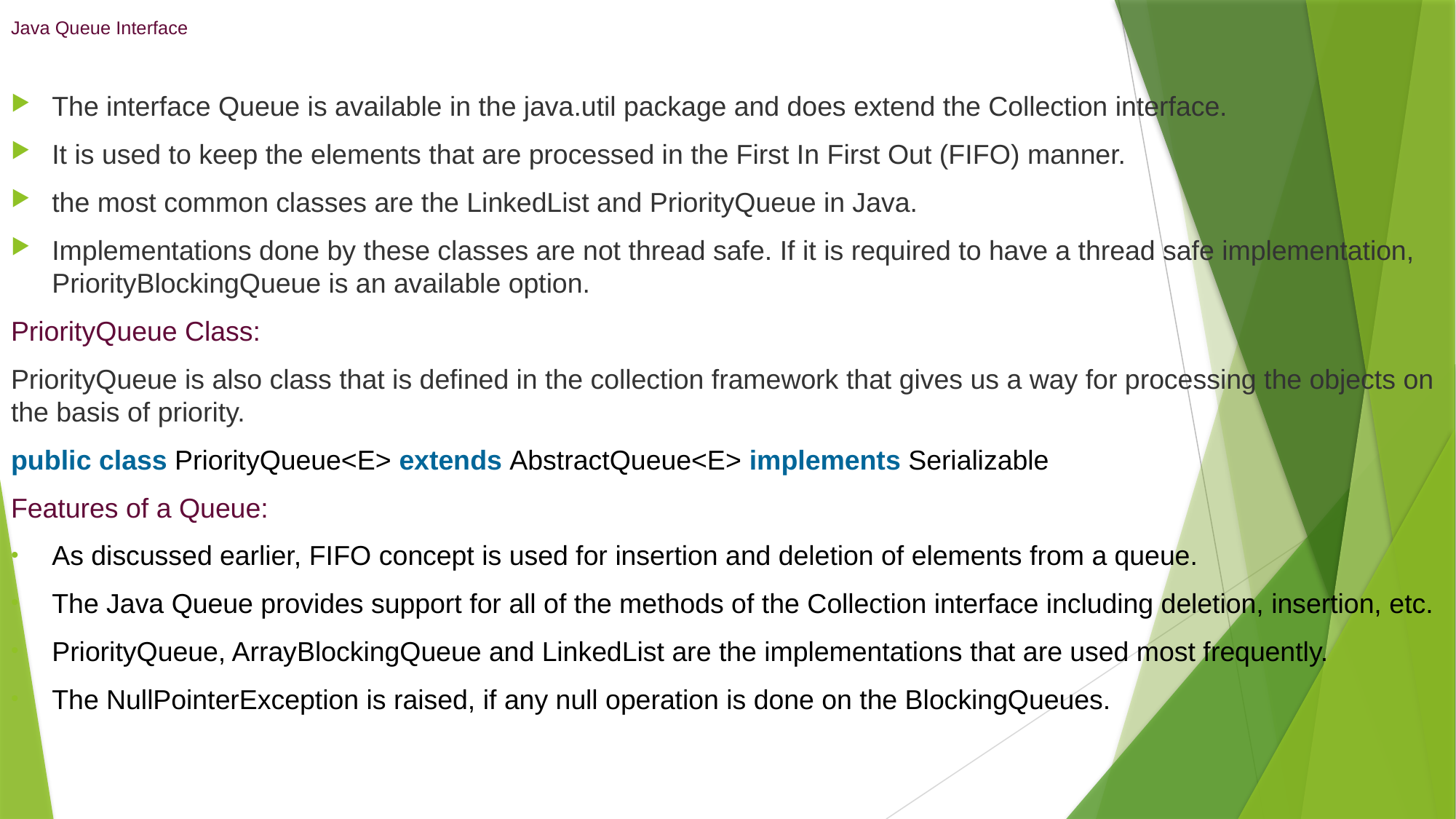

# Java Queue Interface
The interface Queue is available in the java.util package and does extend the Collection interface.
It is used to keep the elements that are processed in the First In First Out (FIFO) manner.
the most common classes are the LinkedList and PriorityQueue in Java.
Implementations done by these classes are not thread safe. If it is required to have a thread safe implementation, PriorityBlockingQueue is an available option.
PriorityQueue Class:
PriorityQueue is also class that is defined in the collection framework that gives us a way for processing the objects on the basis of priority.
public class PriorityQueue<E> extends AbstractQueue<E> implements Serializable
Features of a Queue:
As discussed earlier, FIFO concept is used for insertion and deletion of elements from a queue.
The Java Queue provides support for all of the methods of the Collection interface including deletion, insertion, etc.
PriorityQueue, ArrayBlockingQueue and LinkedList are the implementations that are used most frequently.
The NullPointerException is raised, if any null operation is done on the BlockingQueues.